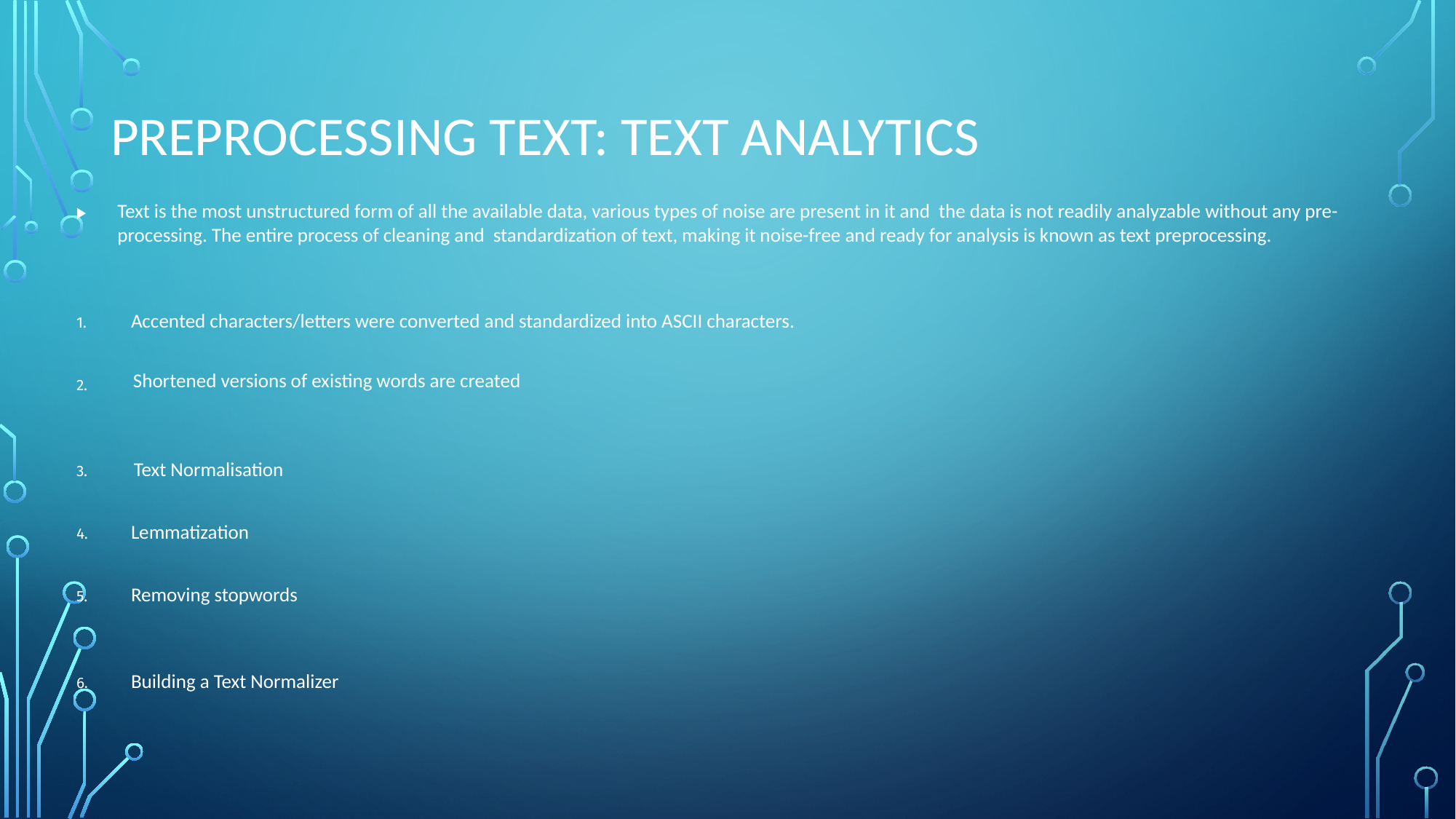

# PREPROCESSING TEXT: TEXT ANALYTICS
▶	Text is the most unstructured form of all the available data, various types of noise are present in it and  the data is not readily analyzable without any pre-processing. The entire process of cleaning and  standardization of text, making it noise-free and ready for analysis is known as text preprocessing.
Accented characters/letters were converted and standardized into ASCII characters.
1.
 Shortened versions of existing words are created
2.
Text Normalisation
3.
Lemmatization
4.
Removing stopwords
5.
Building a Text Normalizer
6.